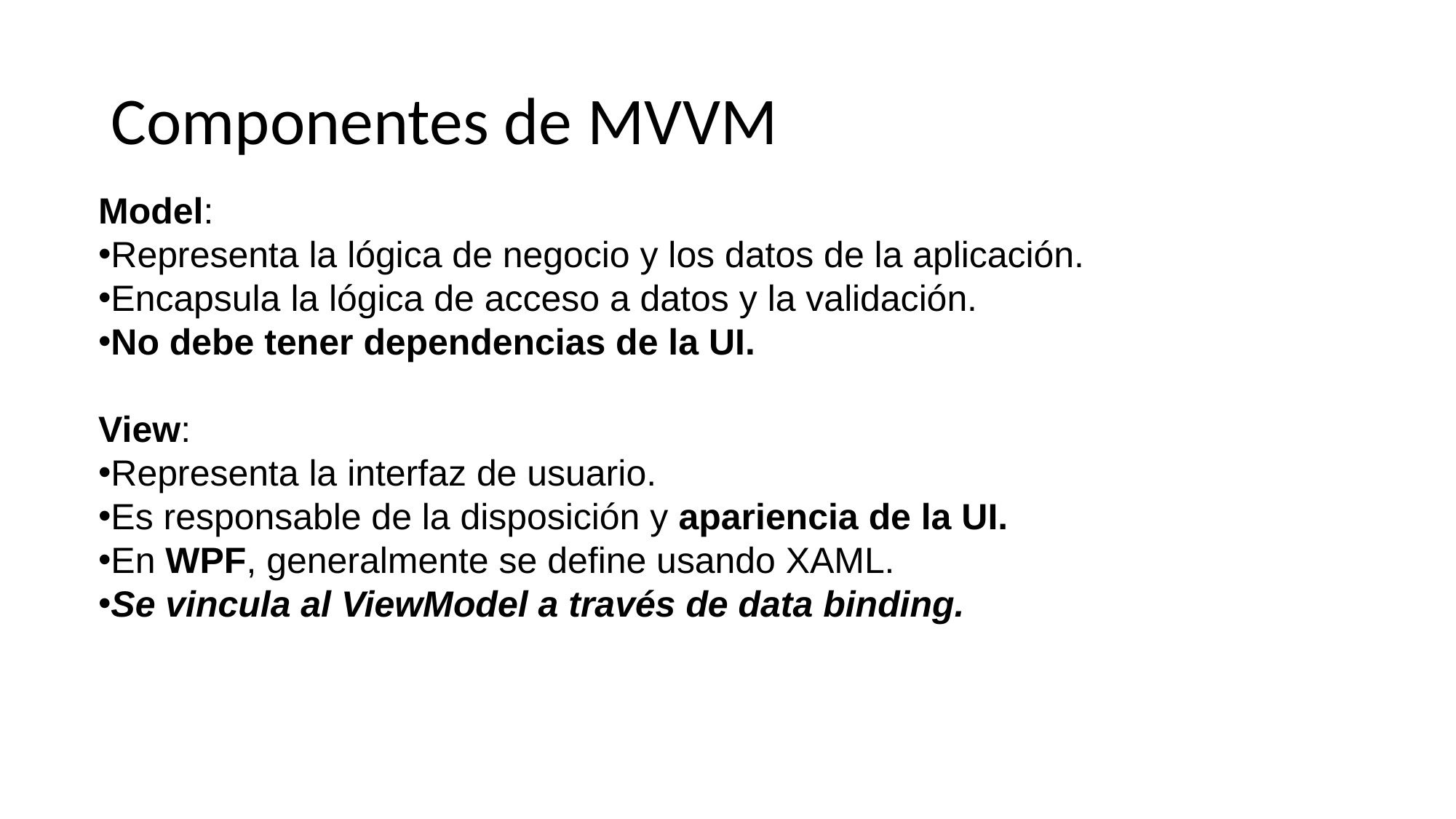

# Componentes de MVVM
Model:
Representa la lógica de negocio y los datos de la aplicación.
Encapsula la lógica de acceso a datos y la validación.
No debe tener dependencias de la UI.

View:
Representa la interfaz de usuario.
Es responsable de la disposición y apariencia de la UI.
En WPF, generalmente se define usando XAML.
Se vincula al ViewModel a través de data binding.